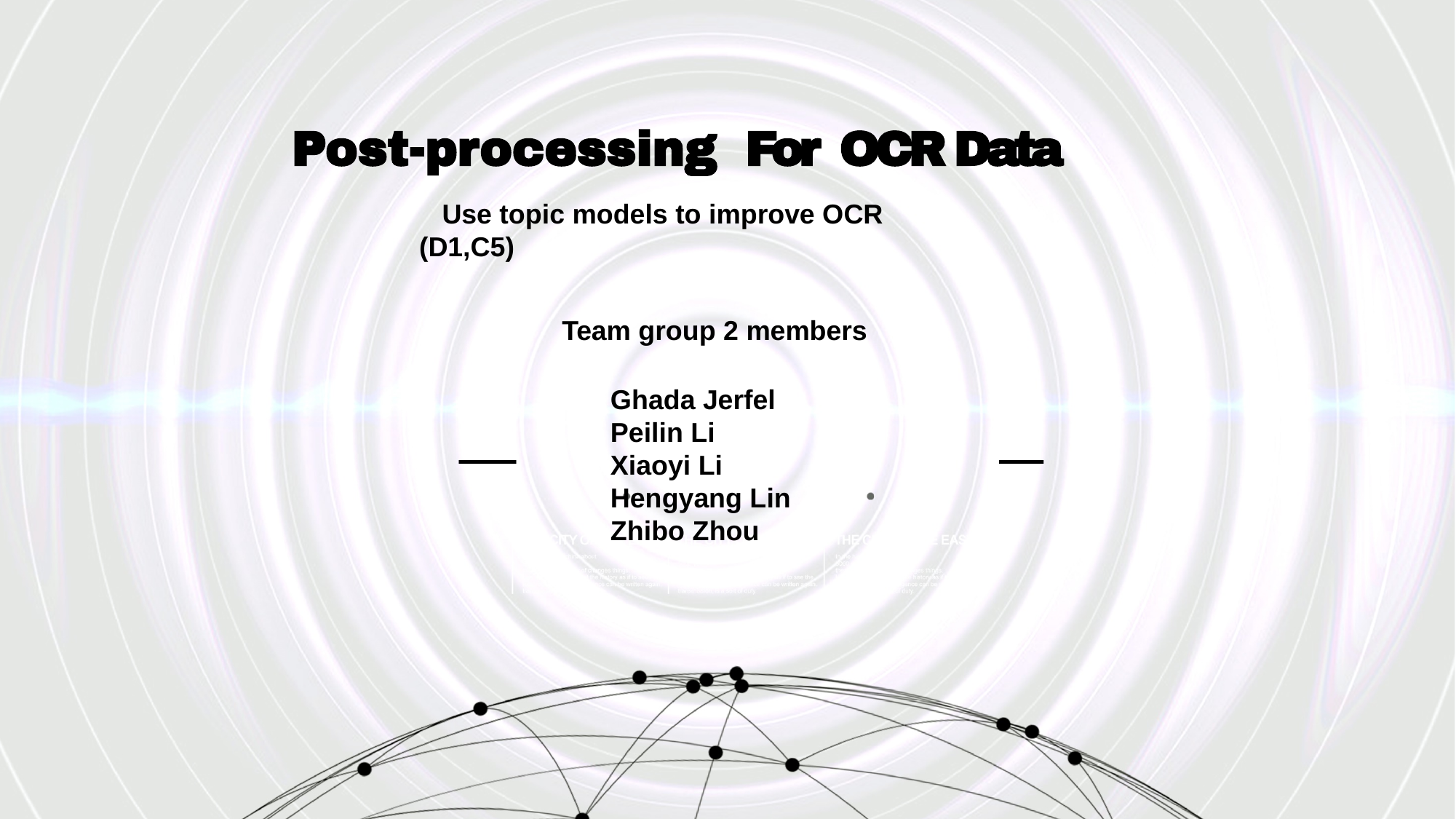

Post-processing  For  OCR Data

   Use topic models to improve OCR (D1,C5)
   Team group 2 members

Ghada Jerfel
Peilin Li
Xiaoyi Li
Hengyang Lin
Zhibo Zhou